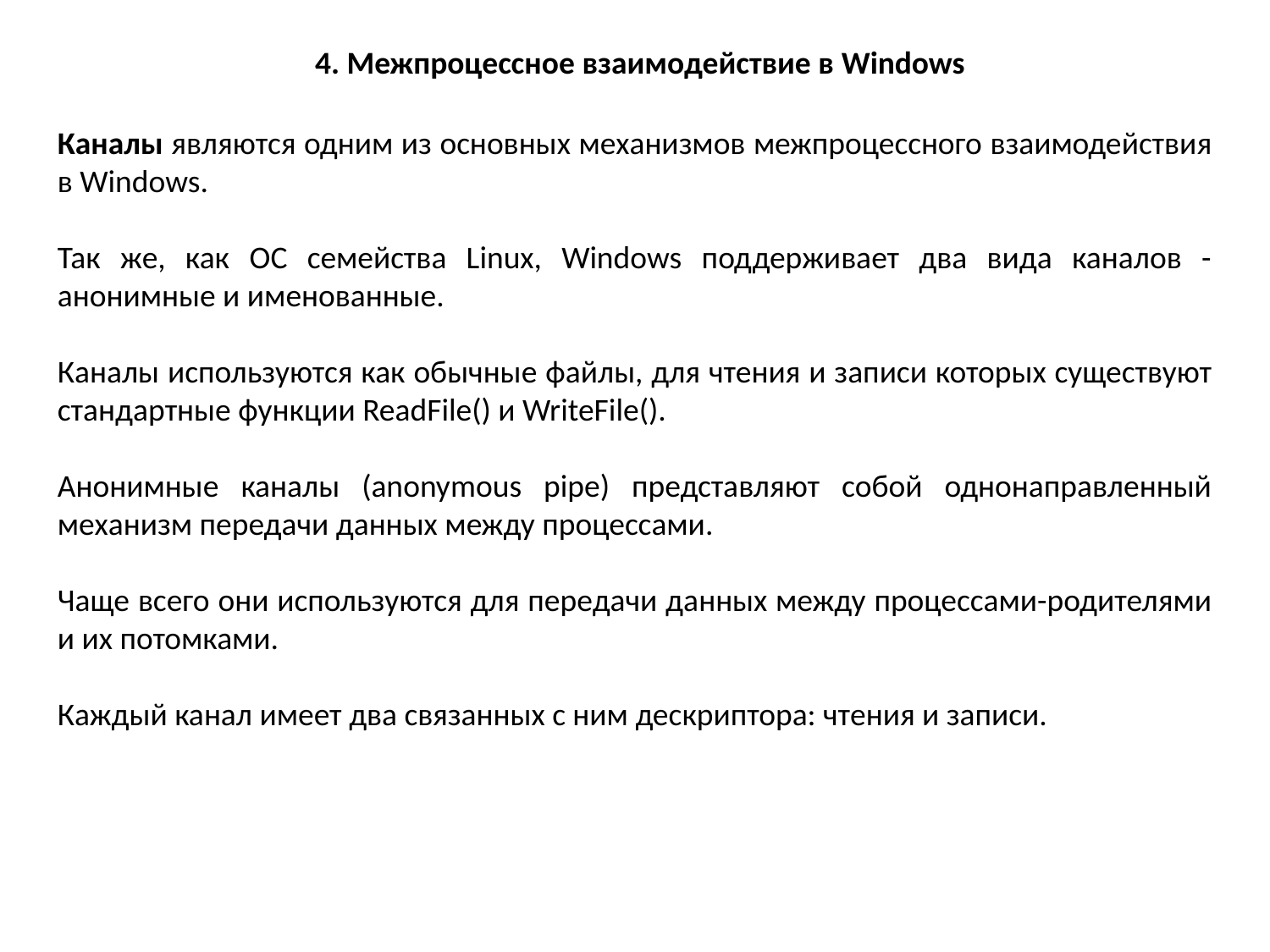

4. Межпроцессное взаимодействие в Windows
Каналы являются одним из основных механизмов межпроцессного взаимодействия в Windows.

Так же, как ОС семейства Linux, Windows поддерживает два вида каналов - анонимные и именованные.

Каналы используются как обычные файлы, для чтения и записи которых существуют стандартные функции ReadFile() и WriteFile().

Анонимные каналы (anonymous pipe) представляют собой однонаправленный механизм передачи данных между процессами.

Чаще всего они используются для передачи данных между процессами-родителями и их потомками.

Каждый канал имеет два связанных с ним дескриптора: чтения и записи.